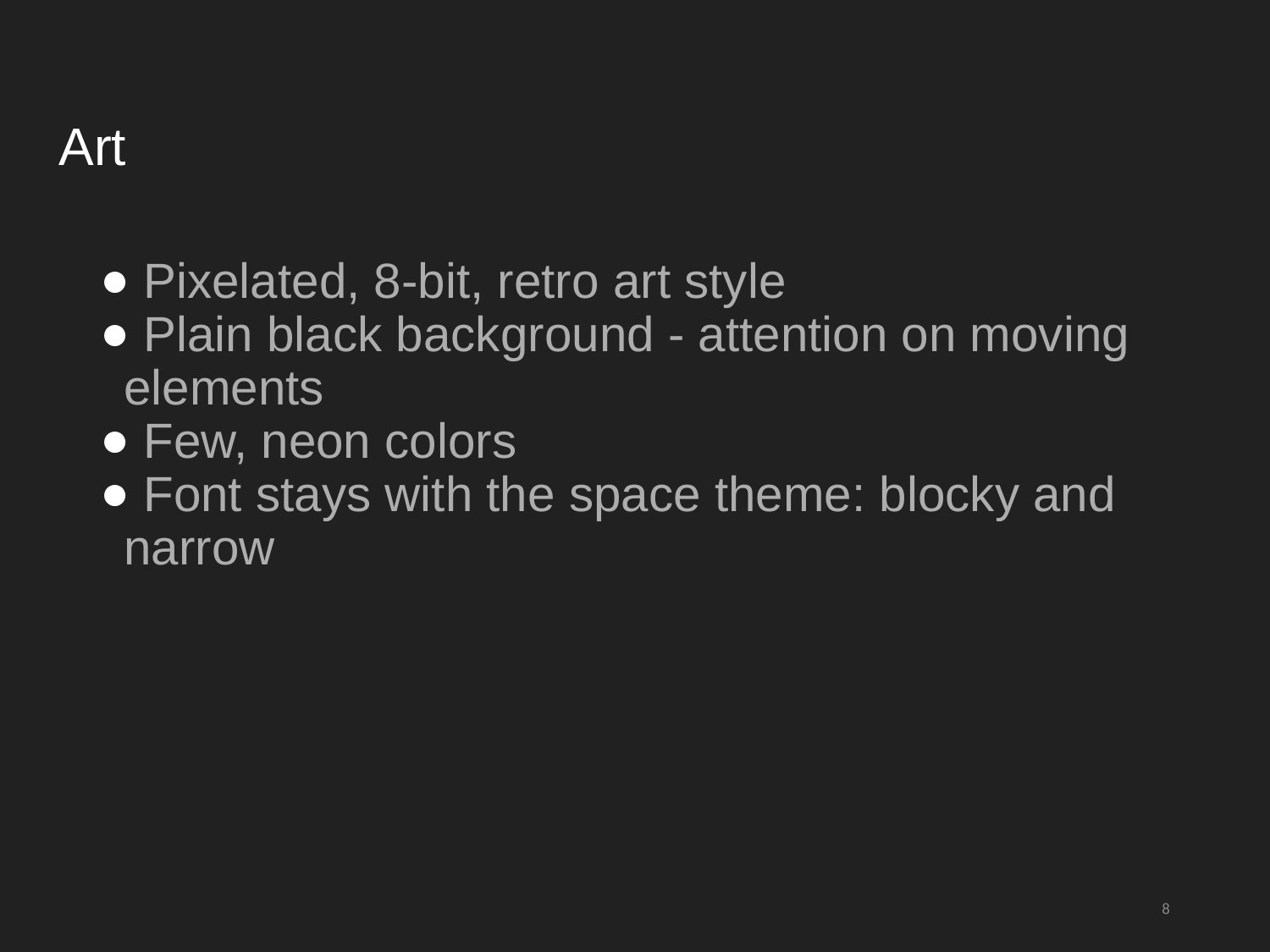

# Art
 Pixelated, 8-bit, retro art style
 Plain black background - attention on moving elements
 Few, neon colors
 Font stays with the space theme: blocky and narrow
8